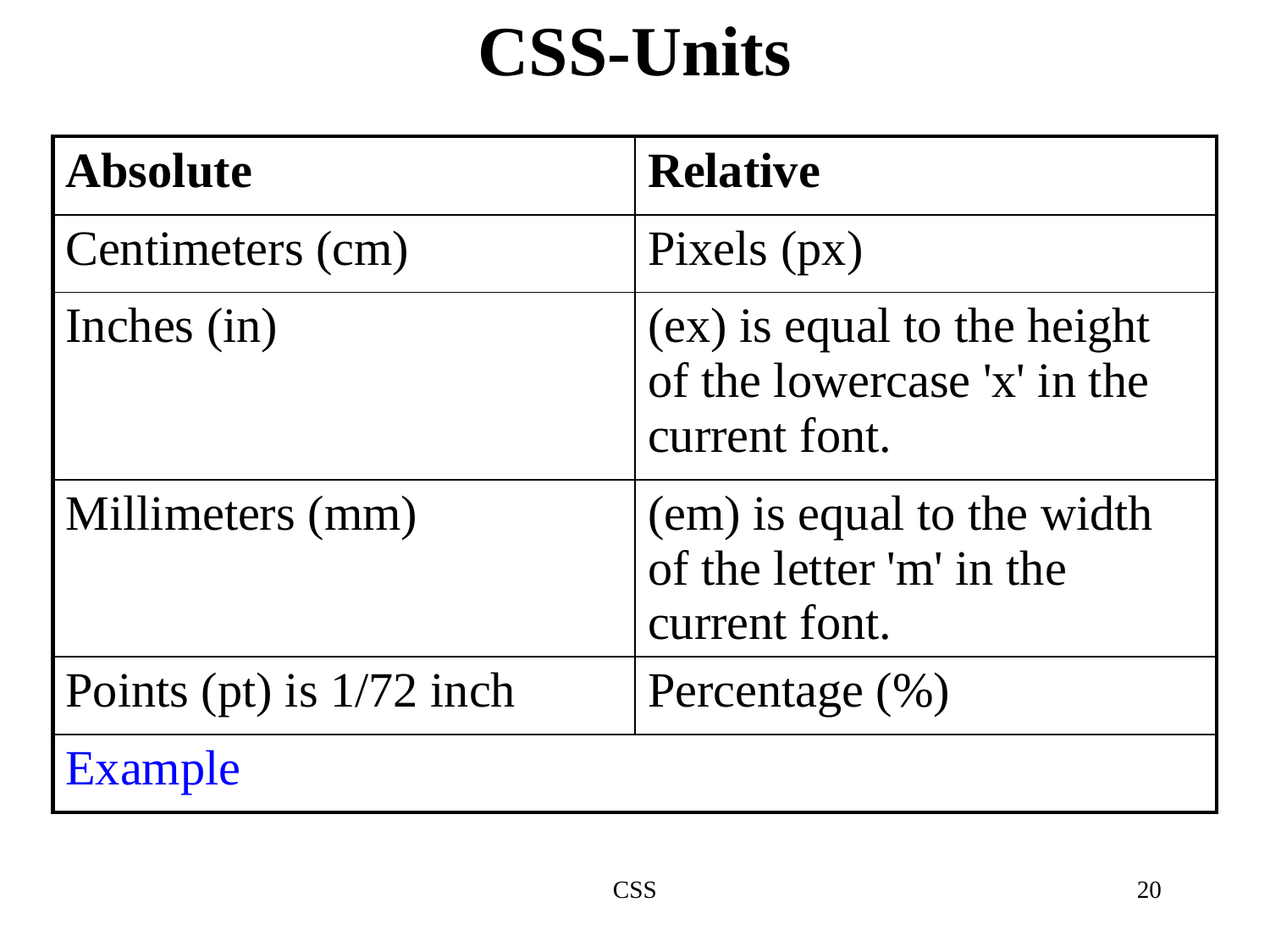

CSS-Units
| Absolute | Relative |
| --- | --- |
| Centimeters (cm) | Pixels (px) |
| Inches (in) | (ex) is equal to the height of the lowercase 'x' in the current font. |
| Millimeters (mm) | (em) is equal to the width of the letter 'm' in the current font. |
| Points (pt) is 1/72 inch | Percentage (%) |
| Example |  |
CSS
20